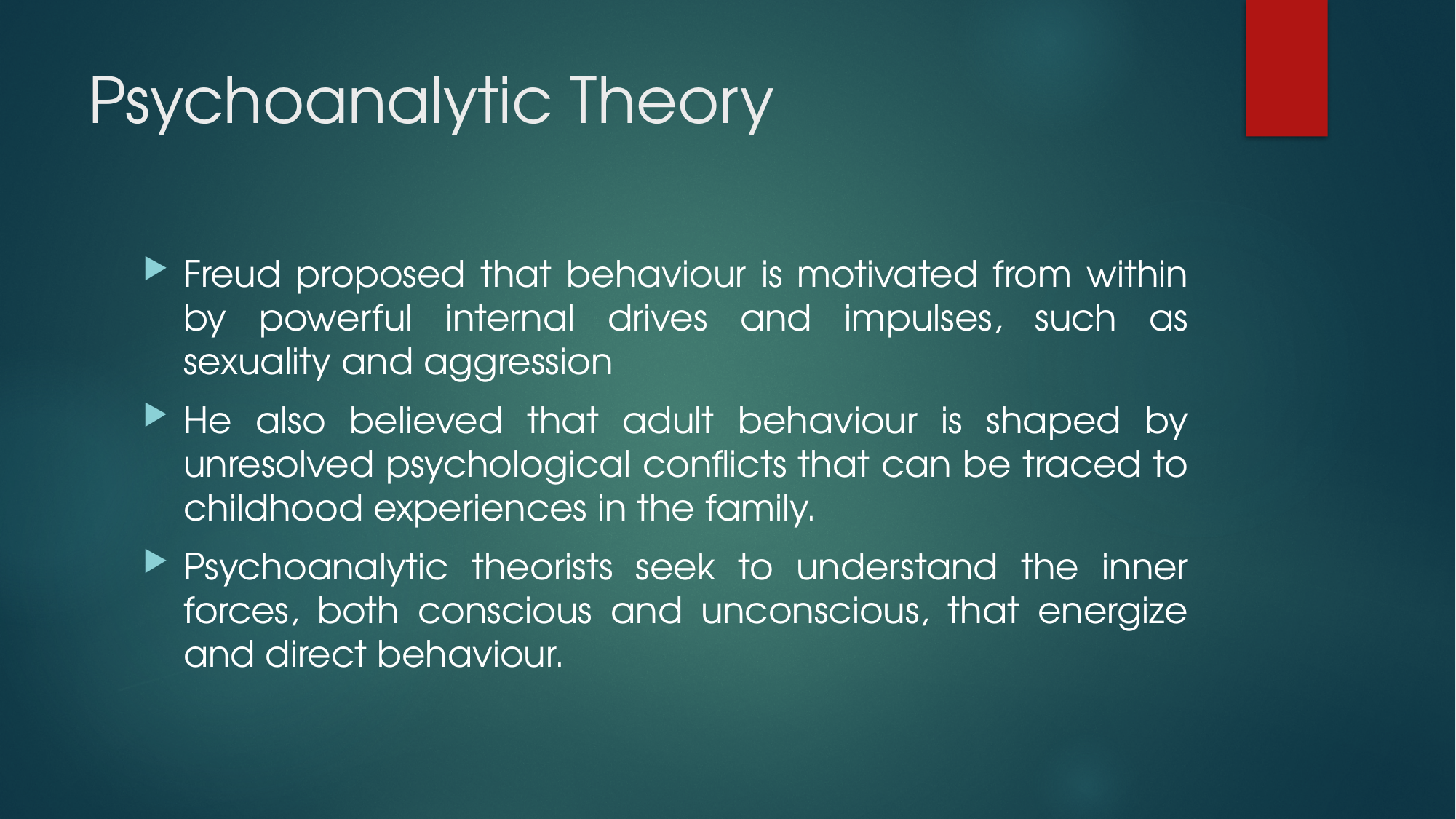

# Psychoanalytic Theory
Freud proposed that behaviour is motivated from within by powerful internal drives and impulses, such as sexuality and aggression
He also believed that adult behaviour is shaped by unresolved psychological conflicts that can be traced to childhood experiences in the family.
Psychoanalytic theorists seek to understand the inner forces, both conscious and unconscious, that energize and direct behaviour.